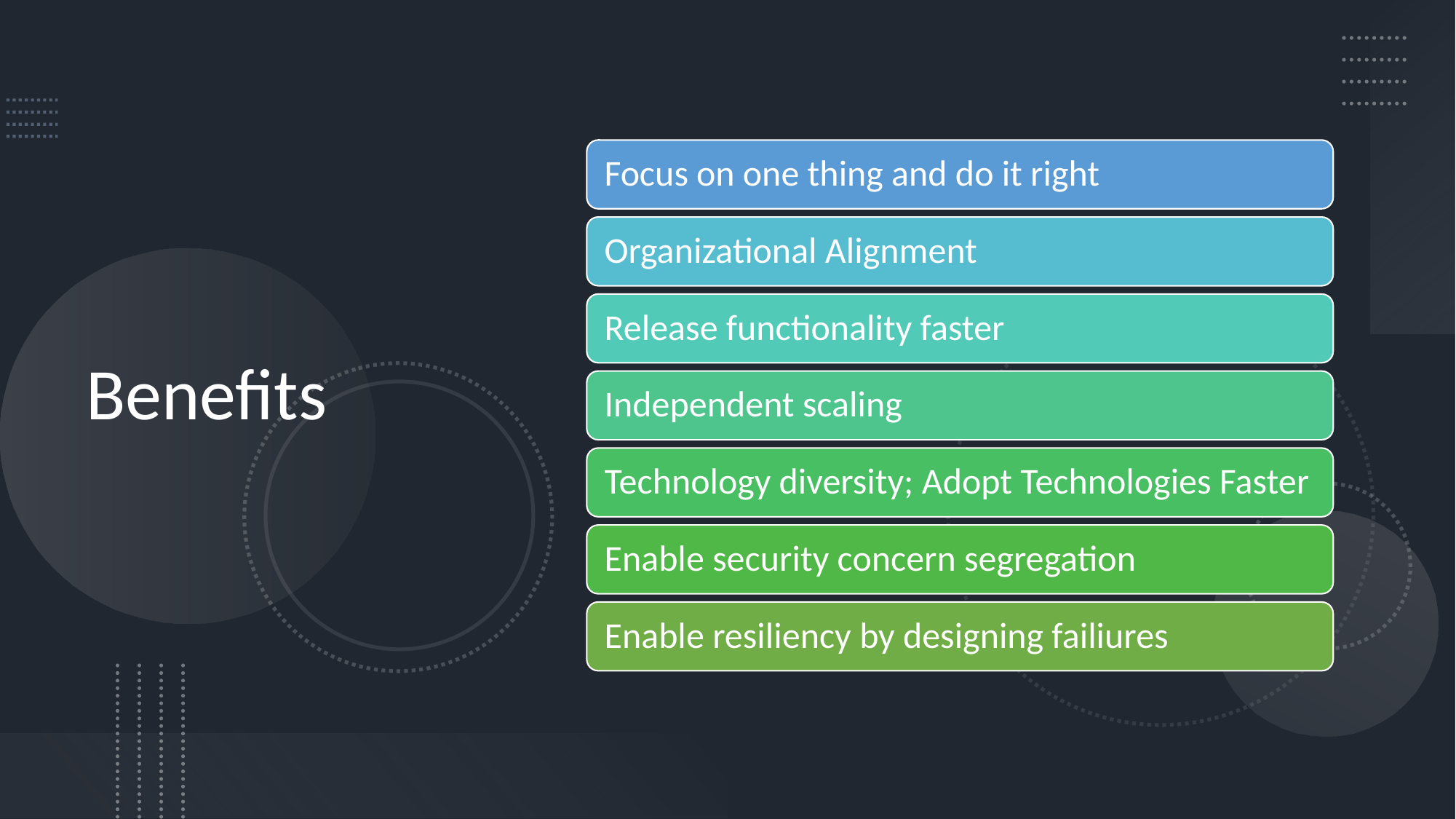

# Benefits
Focus on one thing and do it right
Organizational Alignment
Release functionality faster
Independent scaling
Technology diversity; Adopt Technologies Faster
Enable security concern segregation
Enable resiliency by designing failiures